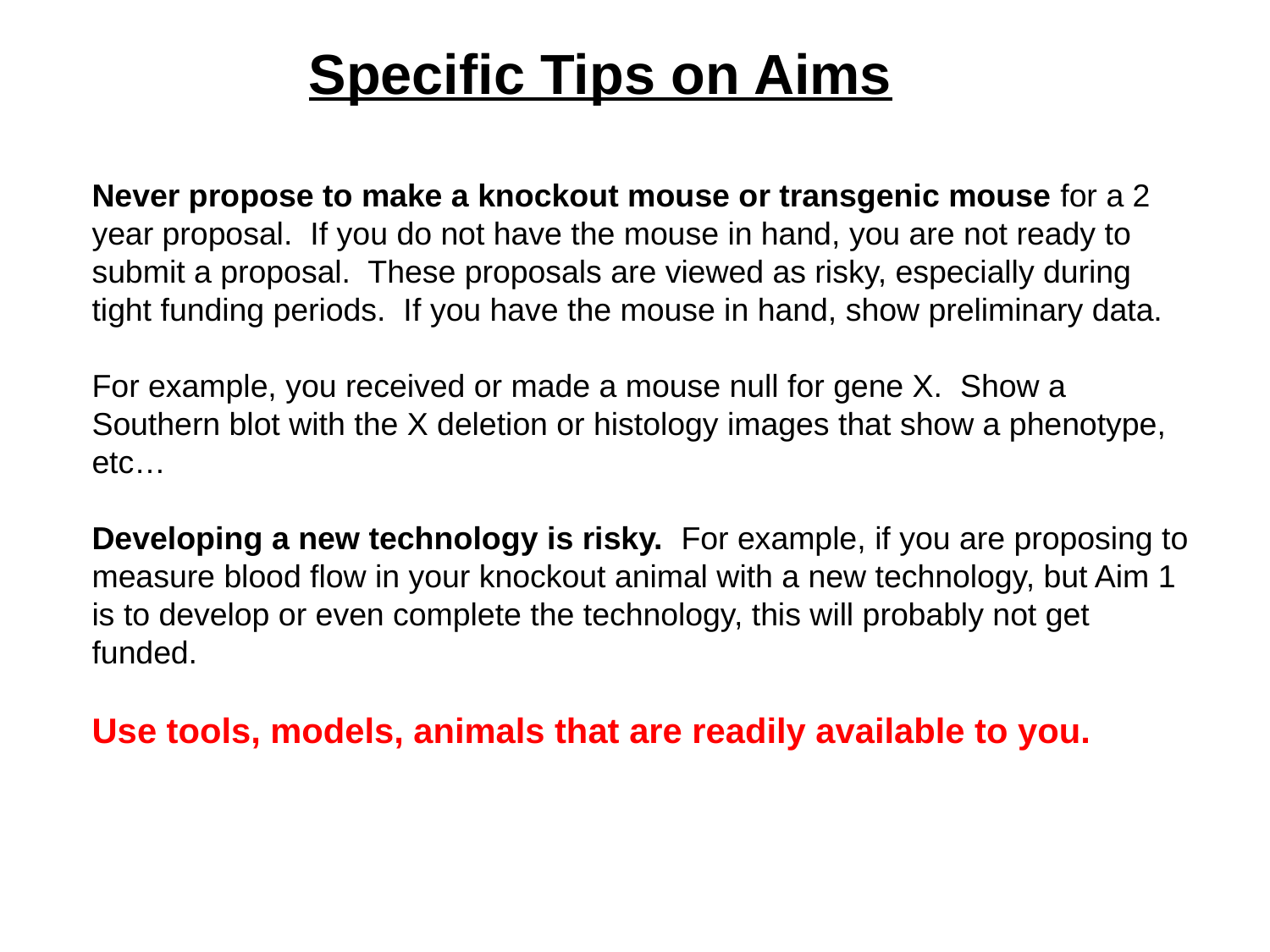

Specific Tips on Aims
	Never propose to make a knockout mouse or transgenic mouse for a 2 year proposal.  If you do not have the mouse in hand, you are not ready to submit a proposal.  These proposals are viewed as risky, especially during tight funding periods.  If you have the mouse in hand, show preliminary data.

	For example, you received or made a mouse null for gene X.  Show a Southern blot with the X deletion or histology images that show a phenotype, etc…

	Developing a new technology is risky.  For example, if you are proposing to measure blood flow in your knockout animal with a new technology, but Aim 1 is to develop or even complete the technology, this will probably not get funded.

	Use tools, models, animals that are readily available to you.